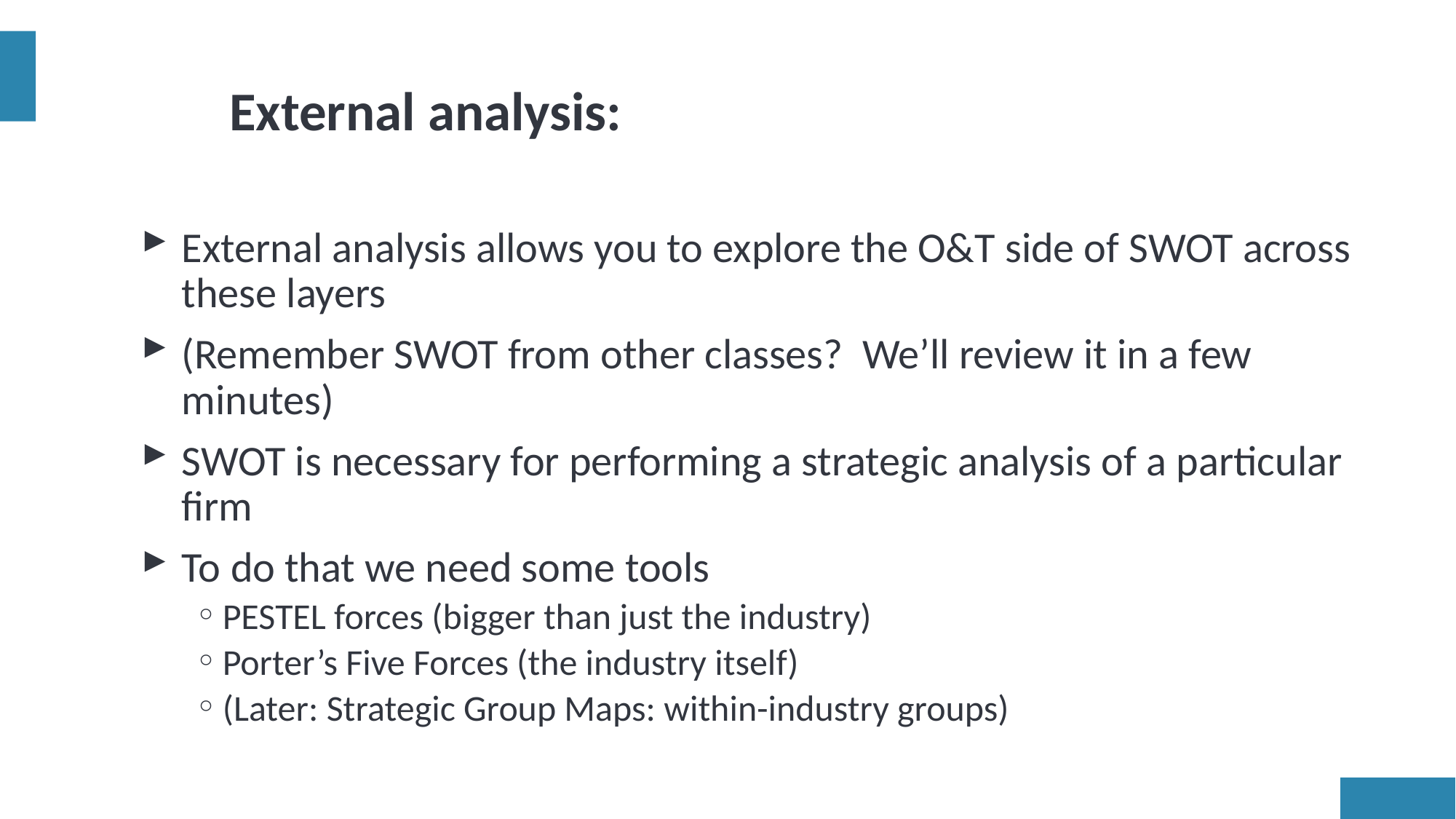

External analysis:
External analysis allows you to explore the O&T side of SWOT across these layers
(Remember SWOT from other classes?  We’ll review it in a few minutes)
SWOT is necessary for performing a strategic analysis of a particular firm
To do that we need some tools
PESTEL forces (bigger than just the industry)
Porter’s Five Forces (the industry itself)
(Later: Strategic Group Maps: within-industry groups)